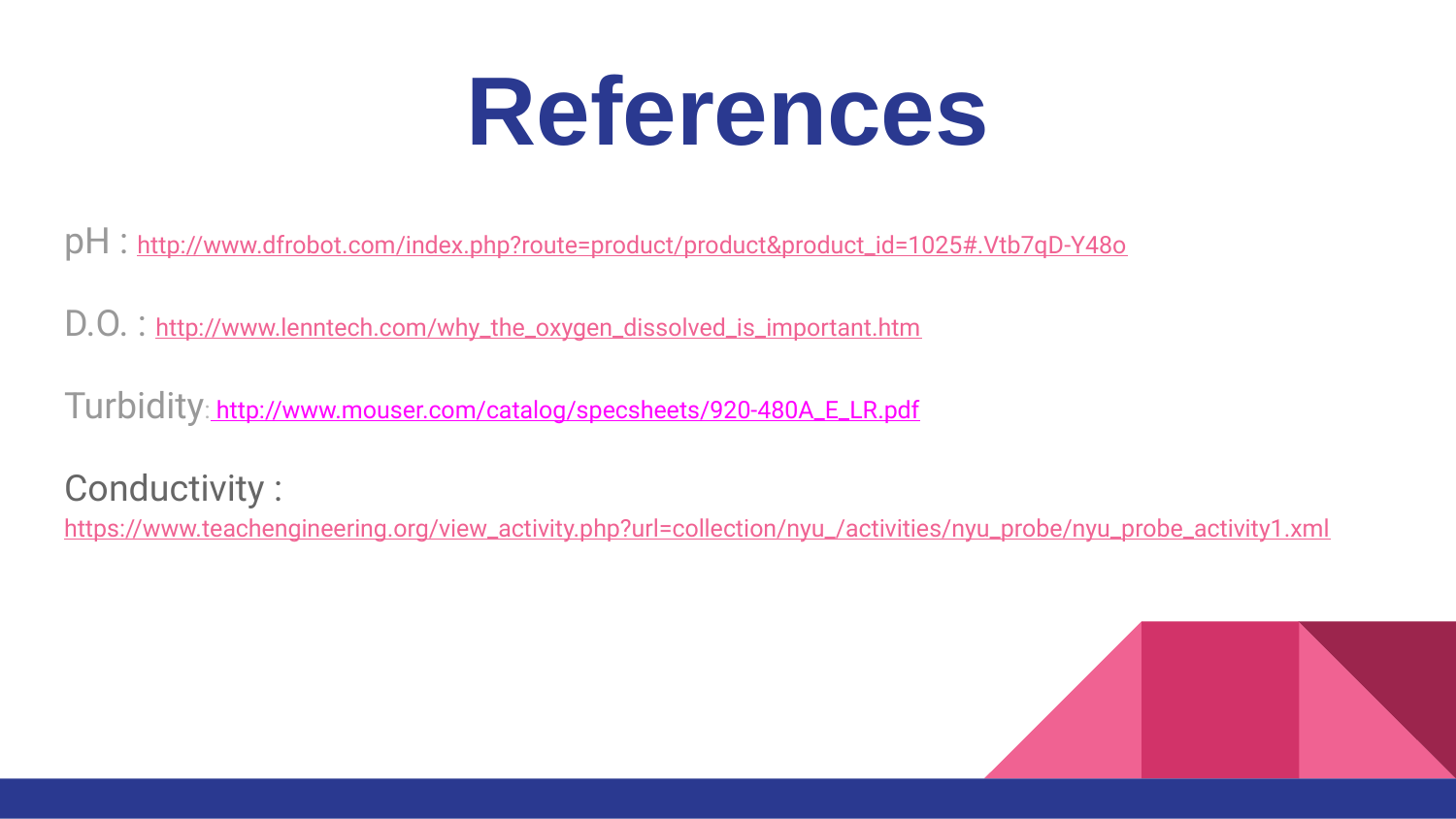

# References
pH : http://www.dfrobot.com/index.php?route=product/product&product_id=1025#.Vtb7qD-Y48o
D.O. : http://www.lenntech.com/why_the_oxygen_dissolved_is_important.htm
Turbidity: http://www.mouser.com/catalog/specsheets/920-480A_E_LR.pdf
Conductivity : https://www.teachengineering.org/view_activity.php?url=collection/nyu_/activities/nyu_probe/nyu_probe_activity1.xml